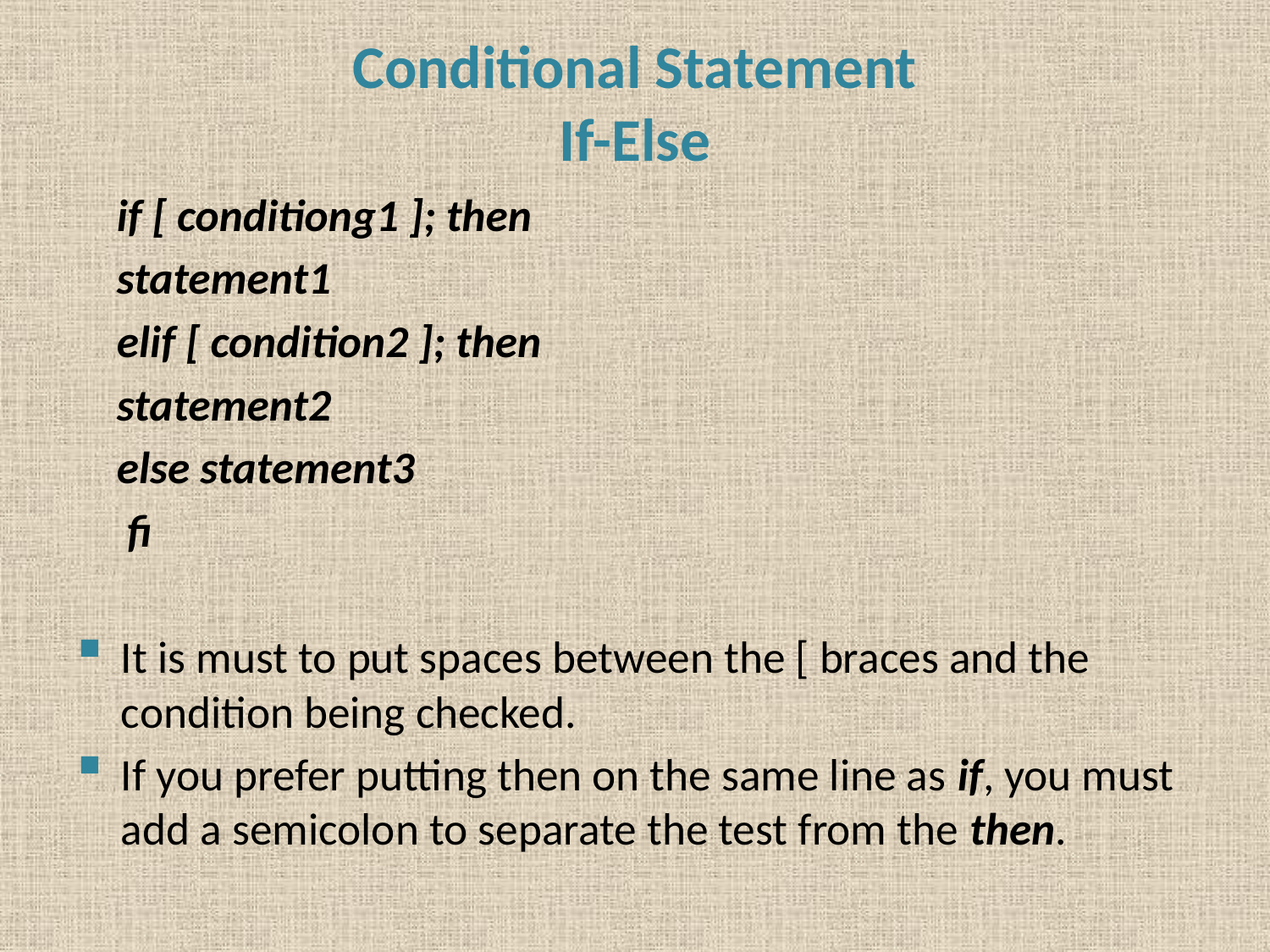

# Conditional Statement If-Else
    if [ conditiong1 ]; then
    statement1
    elif [ condition2 ]; then
    statement2
    else statement3
     fi

It is must to put spaces between the [ braces and the condition being checked.
If you prefer putting then on the same line as if, you must add a semicolon to separate the test from the then.